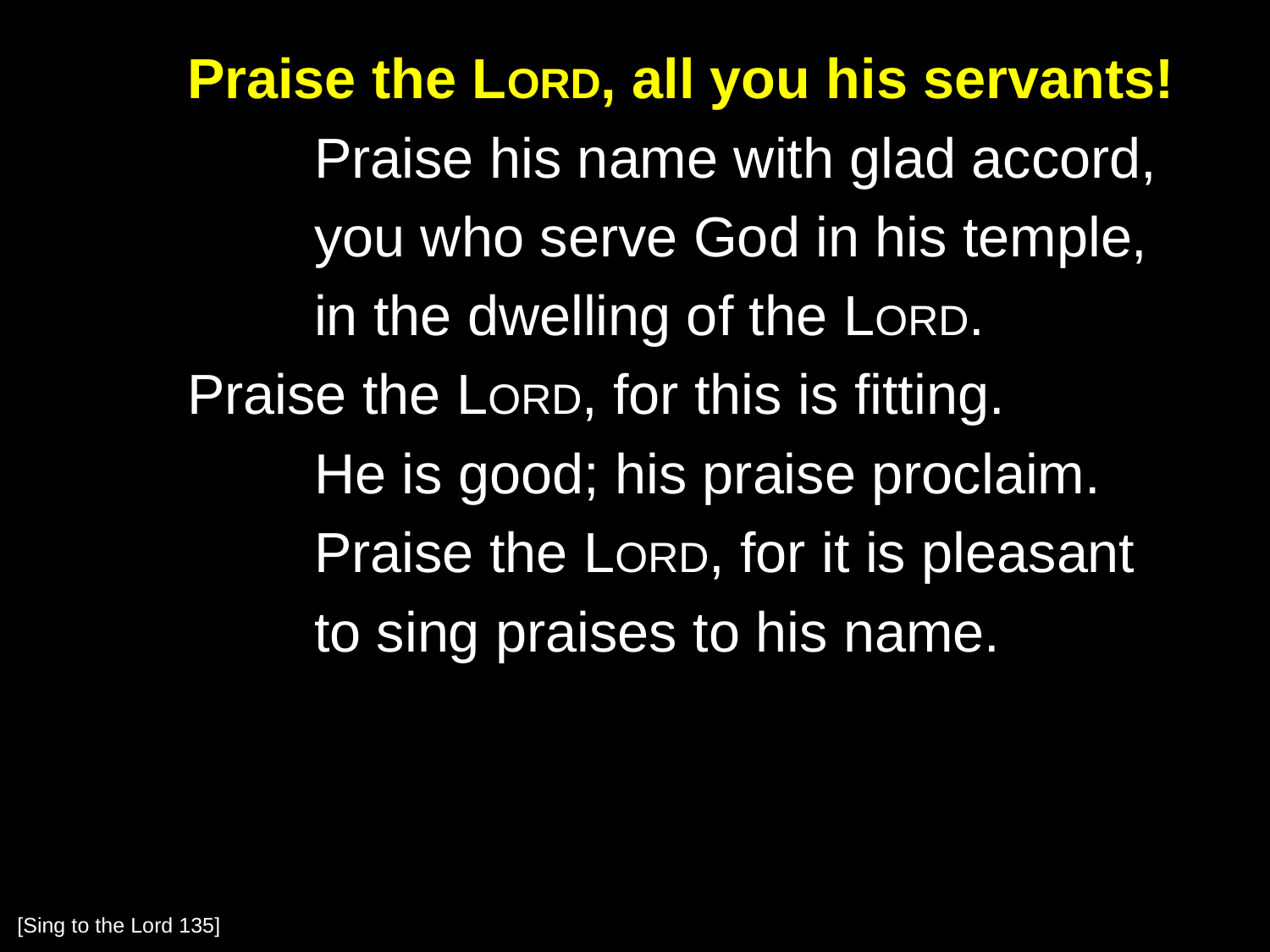

Praise the Lord, all you his servants!
		Praise his name with glad accord,
		you who serve God in his temple,
		in the dwelling of the Lord.
	Praise the Lord, for this is fitting.
		He is good; his praise proclaim.
		Praise the Lord, for it is pleasant
		to sing praises to his name.
[Sing to the Lord 135]